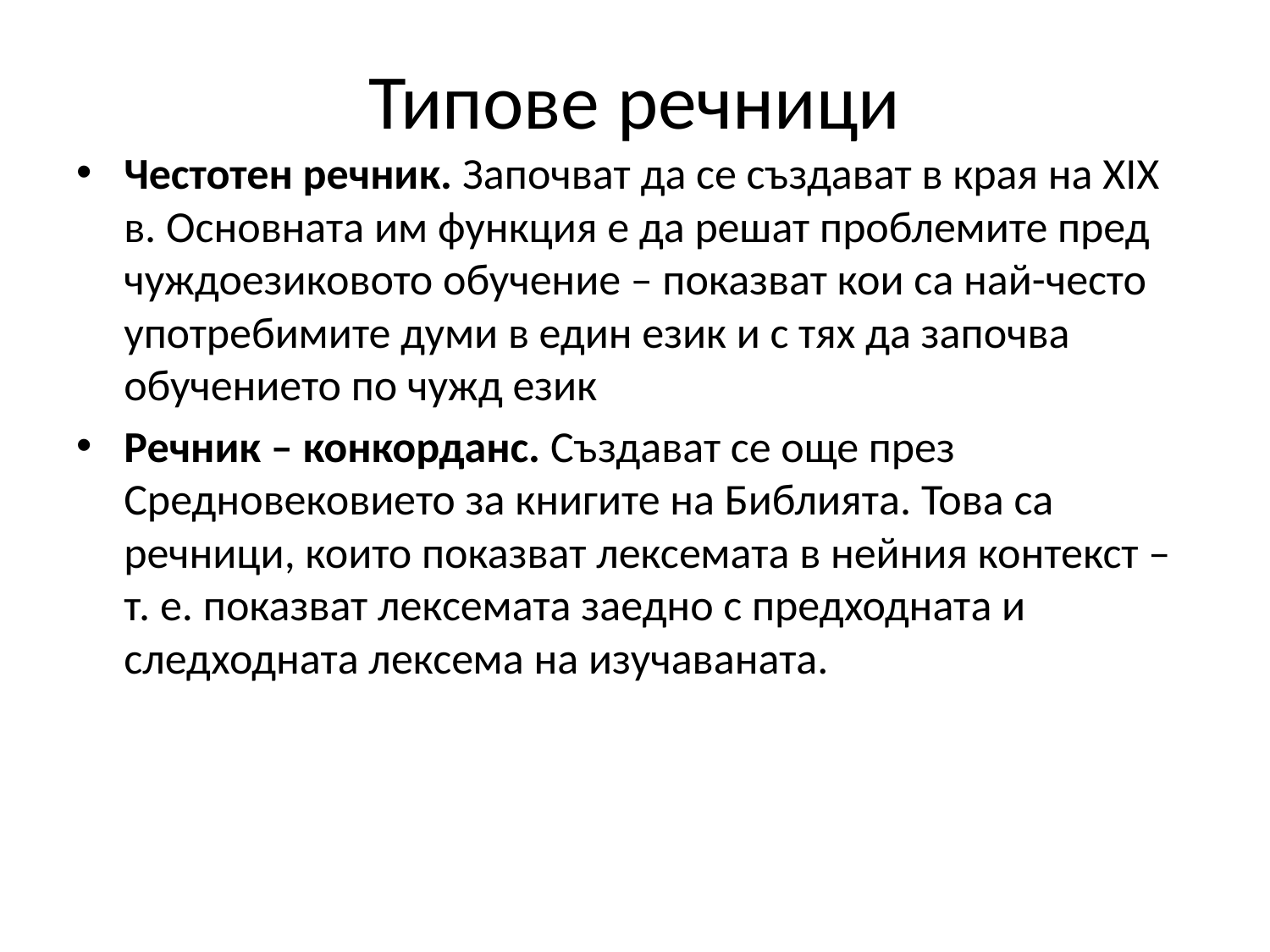

# Типове речници
Честотен речник. Започват да се създават в края на ХІХ в. Основната им функция е да решат проблемите пред чуждоезиковото обучение – показват кои са най-често употребимите думи в един език и с тях да започва обучението по чужд език
Речник – конкорданс. Създават се още през Средновековието за книгите на Библията. Това са речници, които показват лексемата в нейния контекст – т. е. показват лексемата заедно с предходната и следходната лексема на изучаваната.